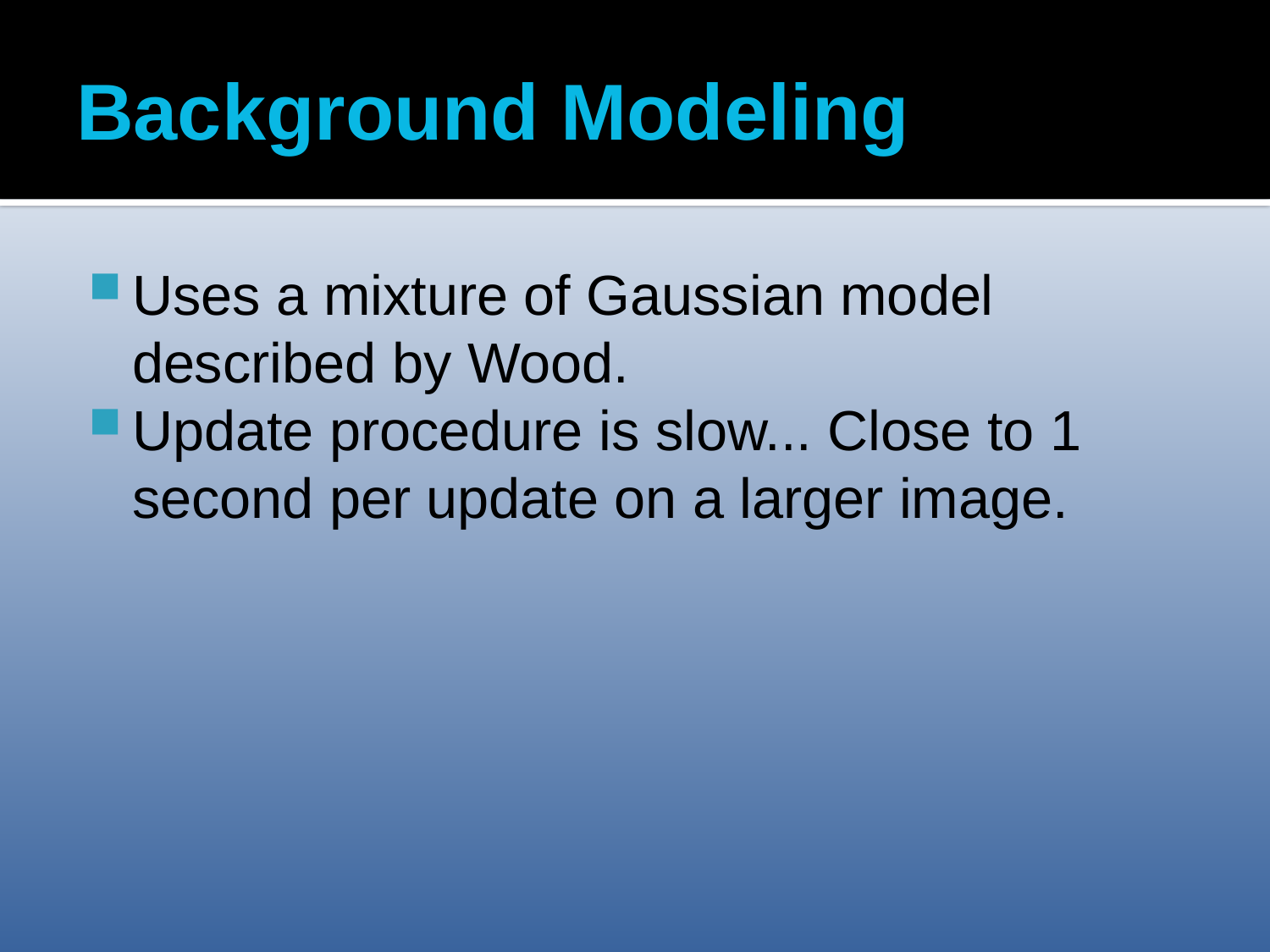

# Background Modeling
Uses a mixture of Gaussian model described by Wood.
Update procedure is slow... Close to 1 second per update on a larger image.